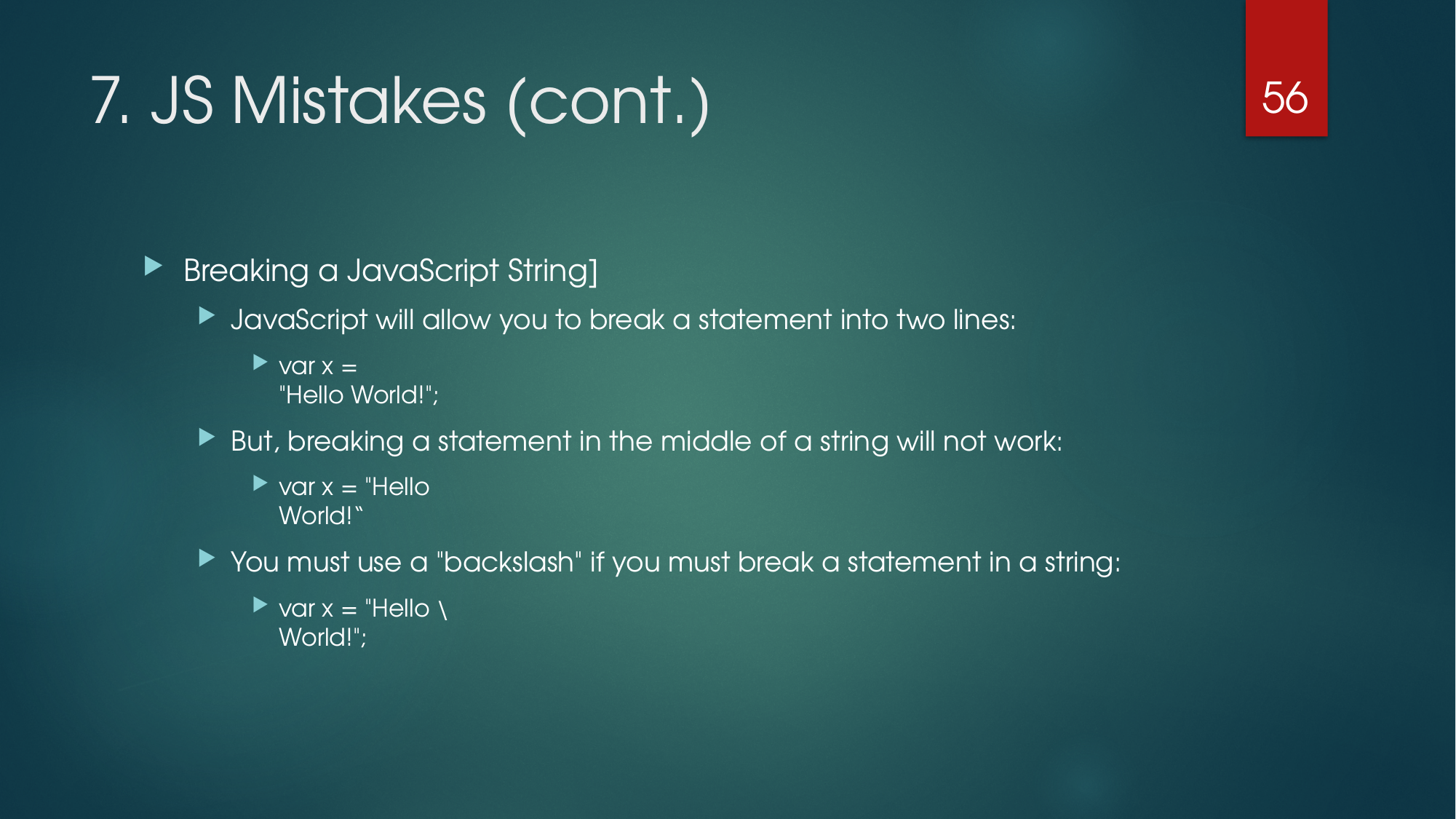

56
# 7. JS Mistakes (cont.)
Breaking a JavaScript String]
JavaScript will allow you to break a statement into two lines:
var x =
"Hello World!";
But, breaking a statement in the middle of a string will not work:
var x = "Hello
World!“
You must use a "backslash" if you must break a statement in a string:
var x = "Hello \
World!";